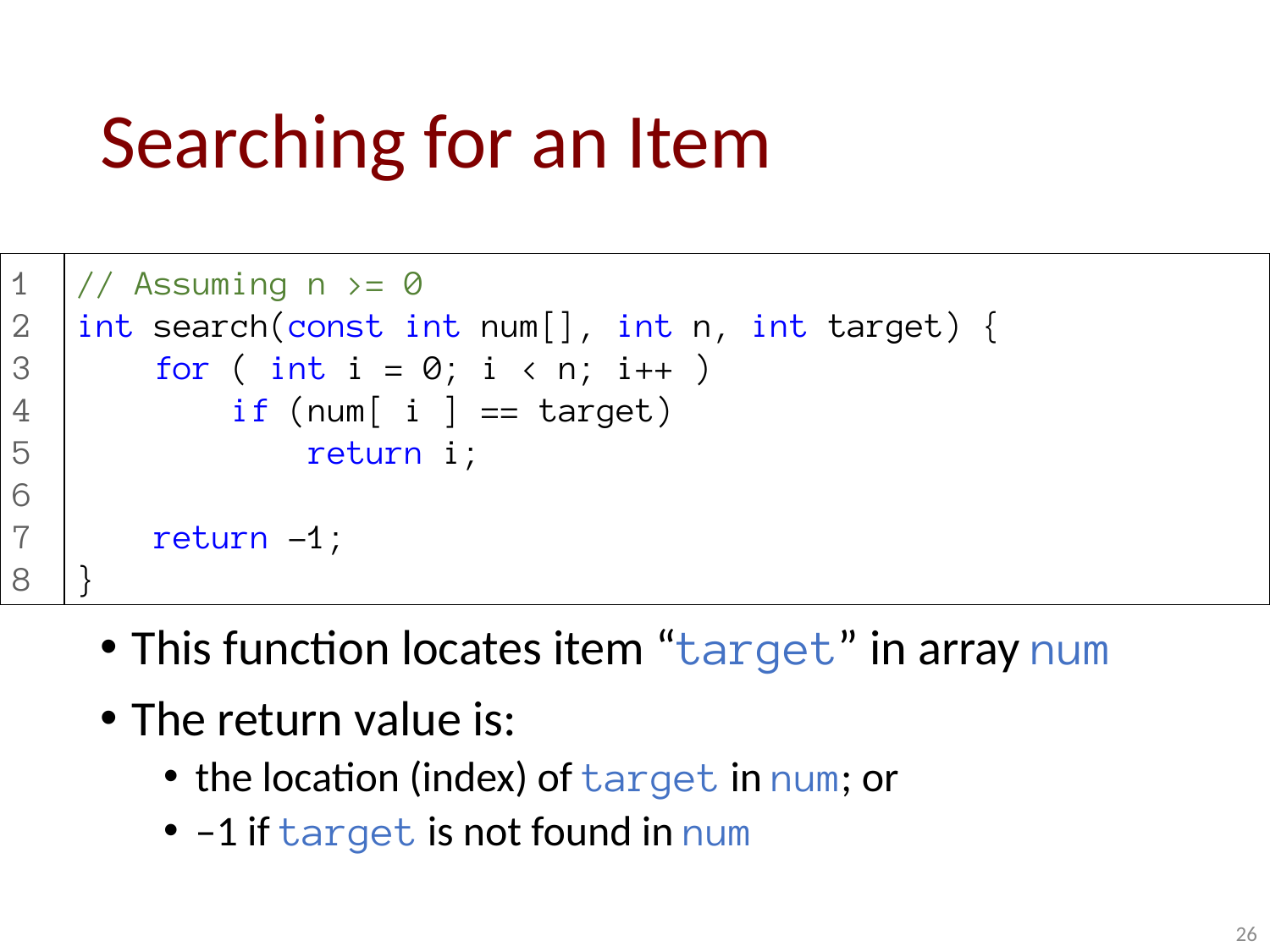

# Searching for an Item
1
2
3
4
5
6
7
8
// Assuming n >= 0
int search(const int num[], int n, int target) {
    for ( int i = 0; i < n; i++ )
        if (num[ i ] == target)
            return i;

    return -1;
}
This function locates item “target” in array num
The return value is:
the location (index) of target in num; or
–1 if target is not found in num
26